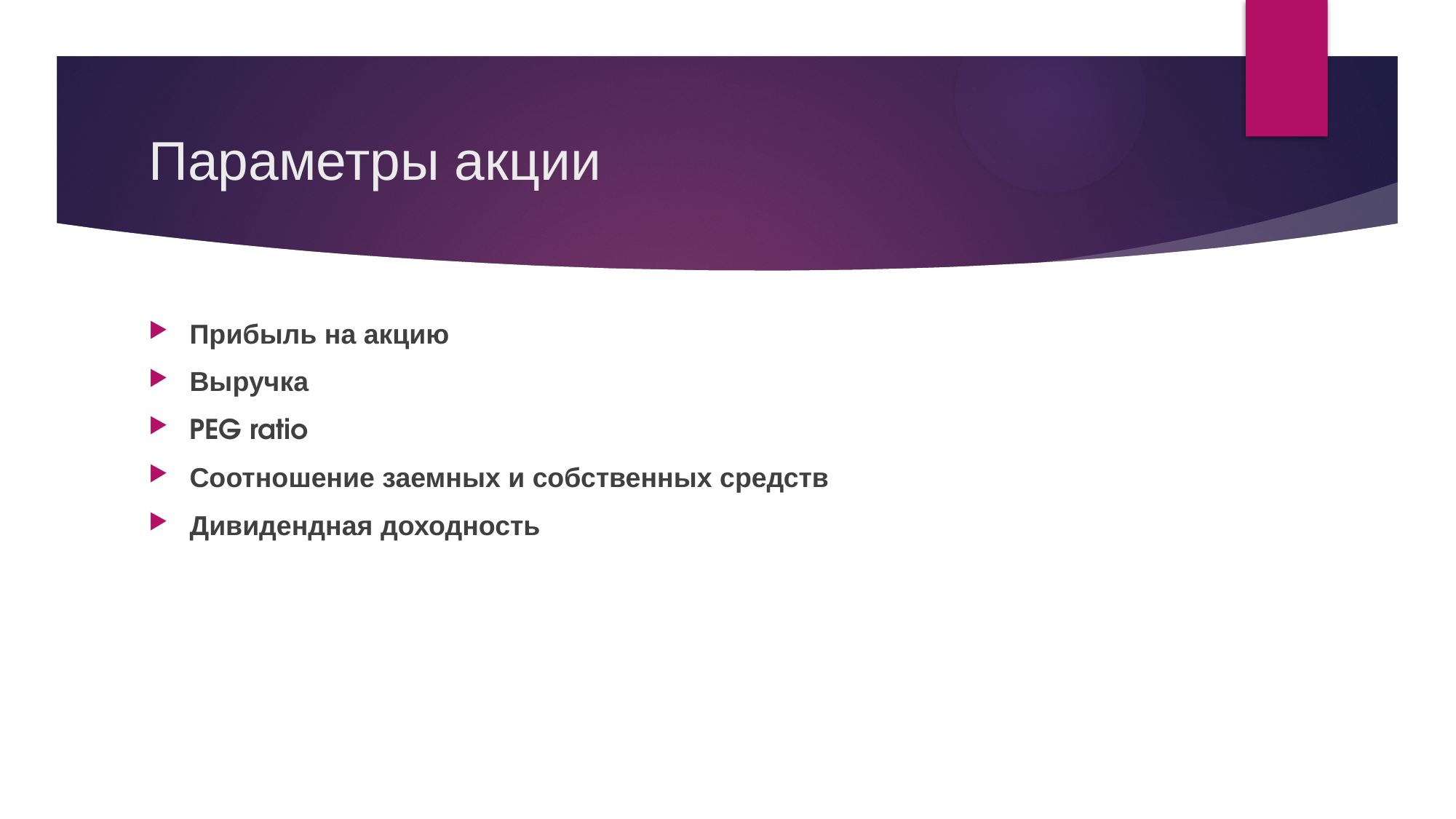

# Параметры акции
Прибыль на акцию
Выручка
PEG ratio
Соотношение заемных и собственных средств
Дивидендная доходность